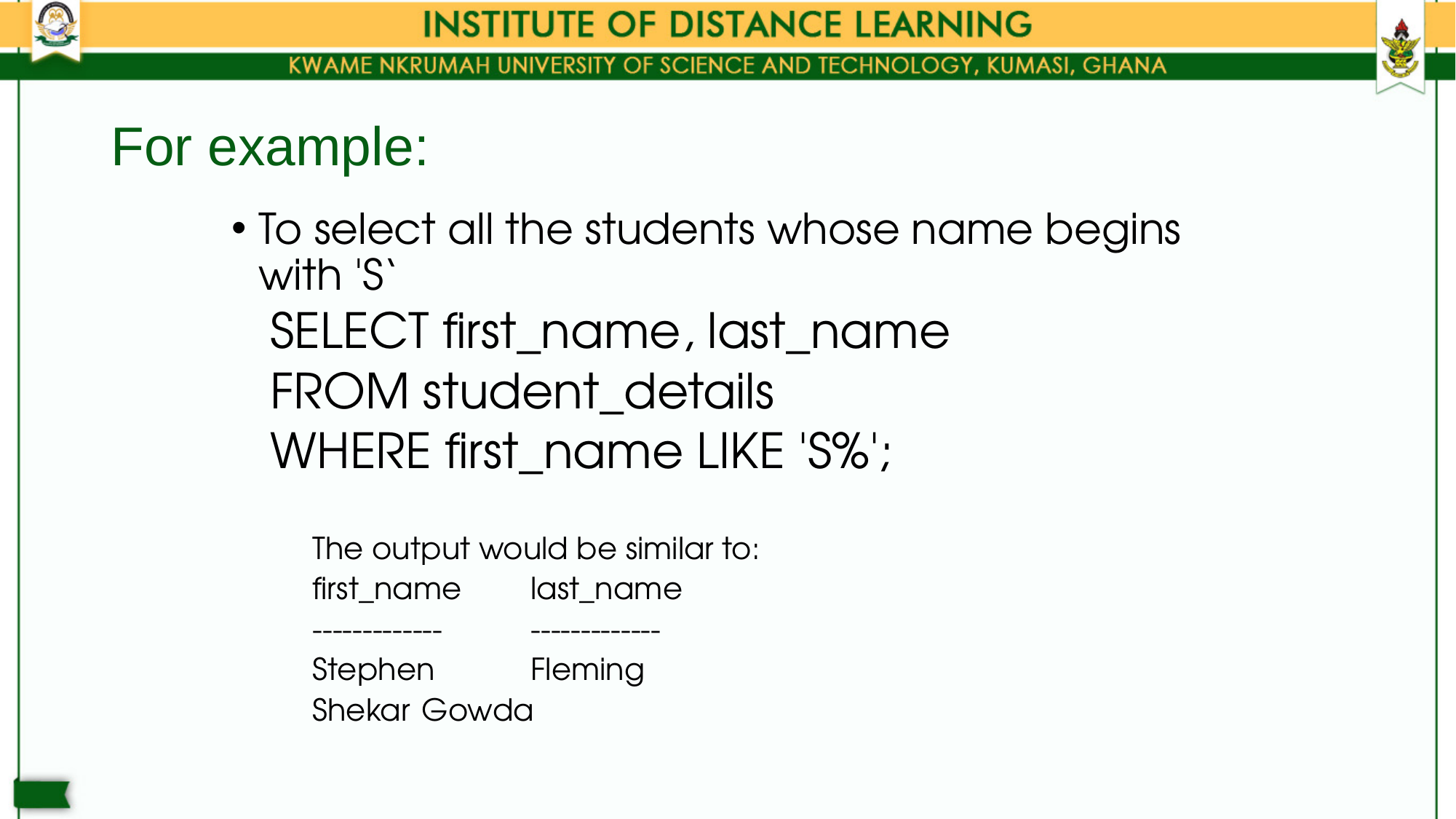

# For example:
To select all the students whose name begins with 'S‘
SELECT first_name, last_name
FROM student_details
WHERE first_name LIKE 'S%';

The output would be similar to:
first_name	last_name
-------------	-------------
Stephen	Fleming
Shekar	Gowda